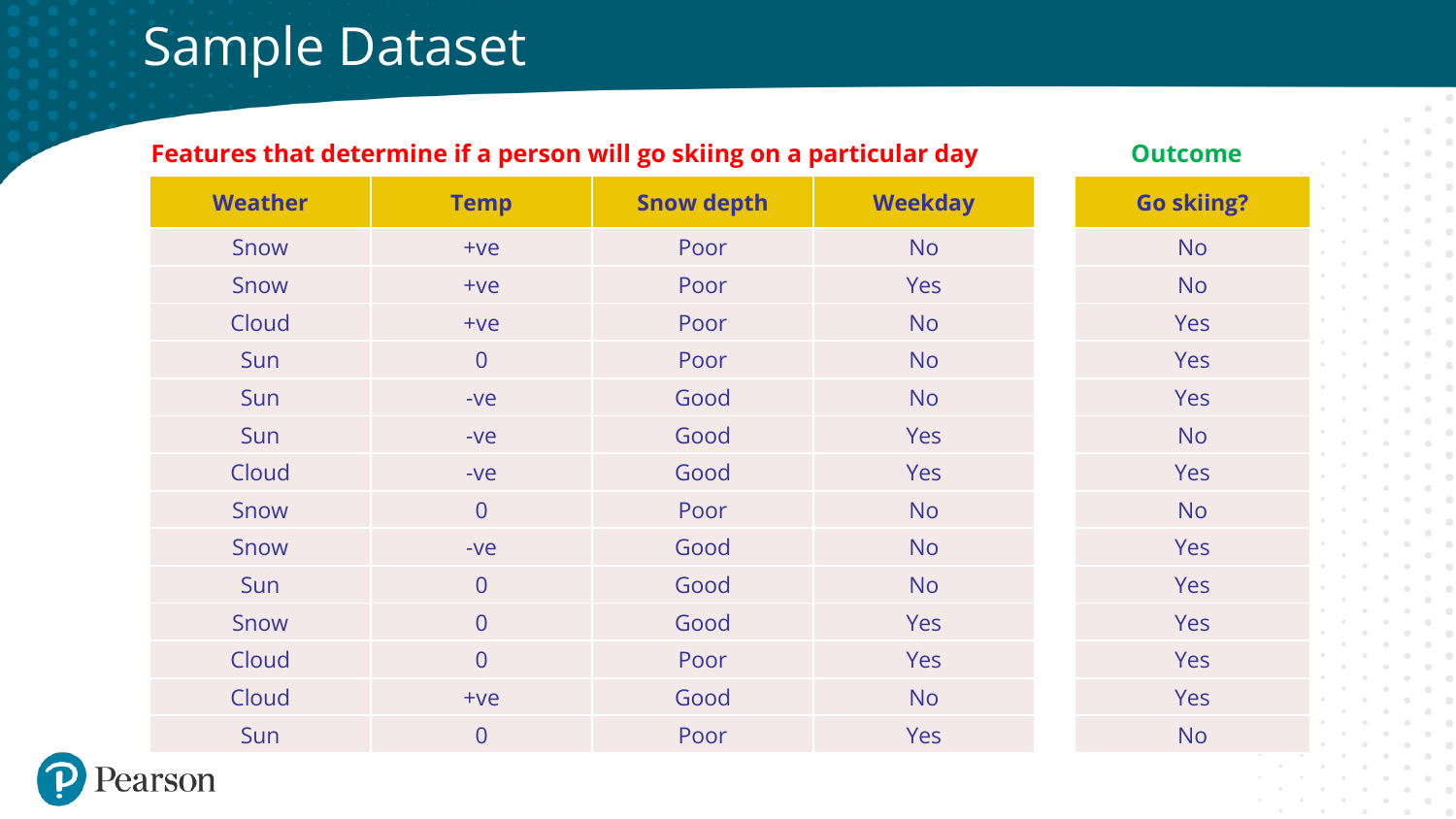

# Sample Dataset
Features that determine if a person will go skiing on a particular day
Outcome
| Weather | Temp | Snow depth | Weekday |
| --- | --- | --- | --- |
| Snow | +ve | Poor | No |
| Snow | +ve | Poor | Yes |
| Cloud | +ve | Poor | No |
| Sun | 0 | Poor | No |
| Sun | -ve | Good | No |
| Sun | -ve | Good | Yes |
| Cloud | -ve | Good | Yes |
| Snow | 0 | Poor | No |
| Snow | -ve | Good | No |
| Sun | 0 | Good | No |
| Snow | 0 | Good | Yes |
| Cloud | 0 | Poor | Yes |
| Cloud | +ve | Good | No |
| Sun | 0 | Poor | Yes |
| Go skiing? |
| --- |
| No |
| No |
| Yes |
| Yes |
| Yes |
| No |
| Yes |
| No |
| Yes |
| Yes |
| Yes |
| Yes |
| Yes |
| No |